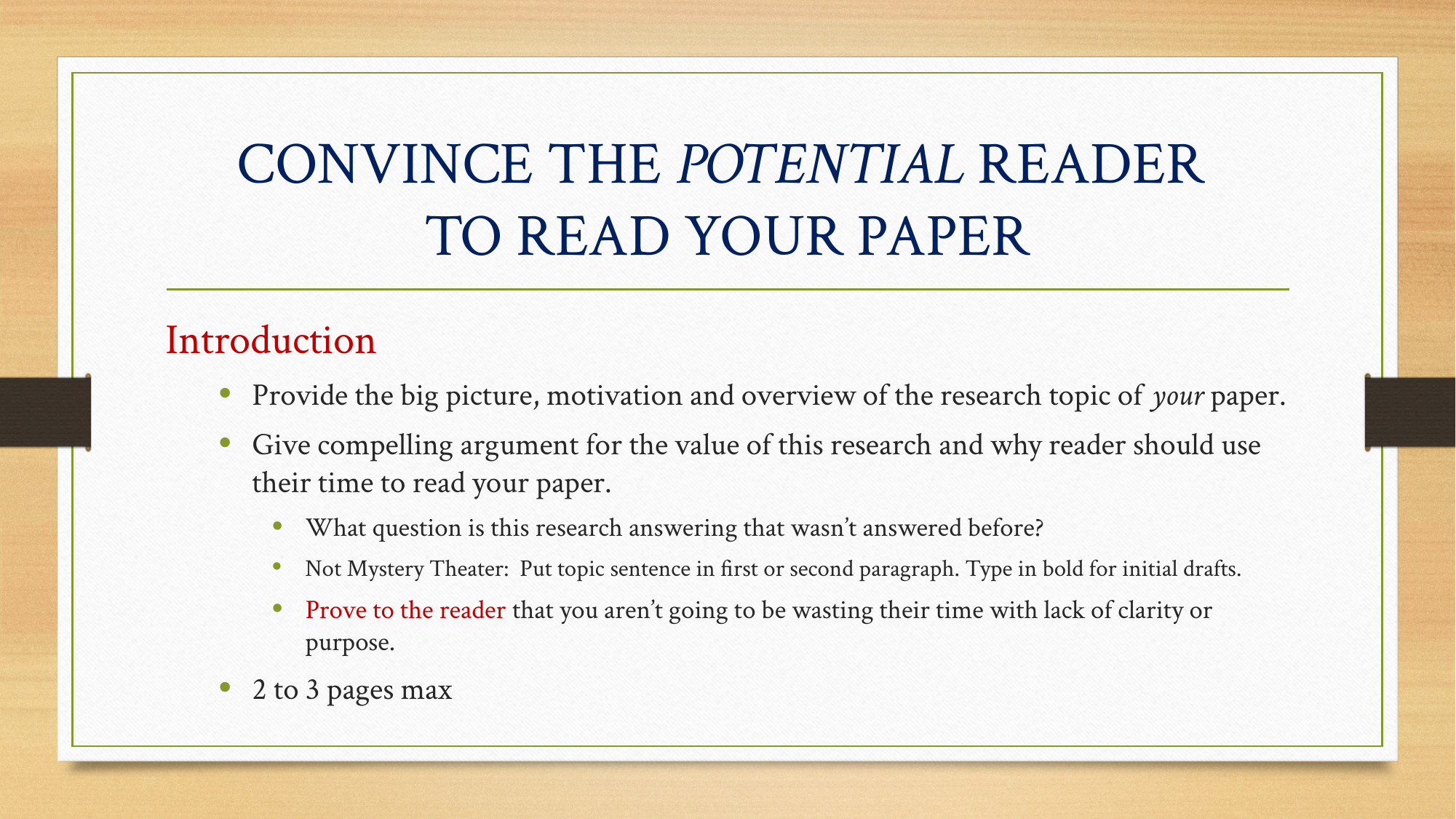

# CONVINCE THE POTENTIAL READER TO READ YOUR PAPER
Introduction
Provide the big picture, motivation and overview of the research topic of your paper.
Give compelling argument for the value of this research and why reader should use their time to read your paper.
What question is this research answering that wasn’t answered before?
Not Mystery Theater:  Put topic sentence in first or second paragraph. Type in bold for initial drafts.
Prove to the reader that you aren’t going to be wasting their time with lack of clarity or purpose.
2 to 3 pages max